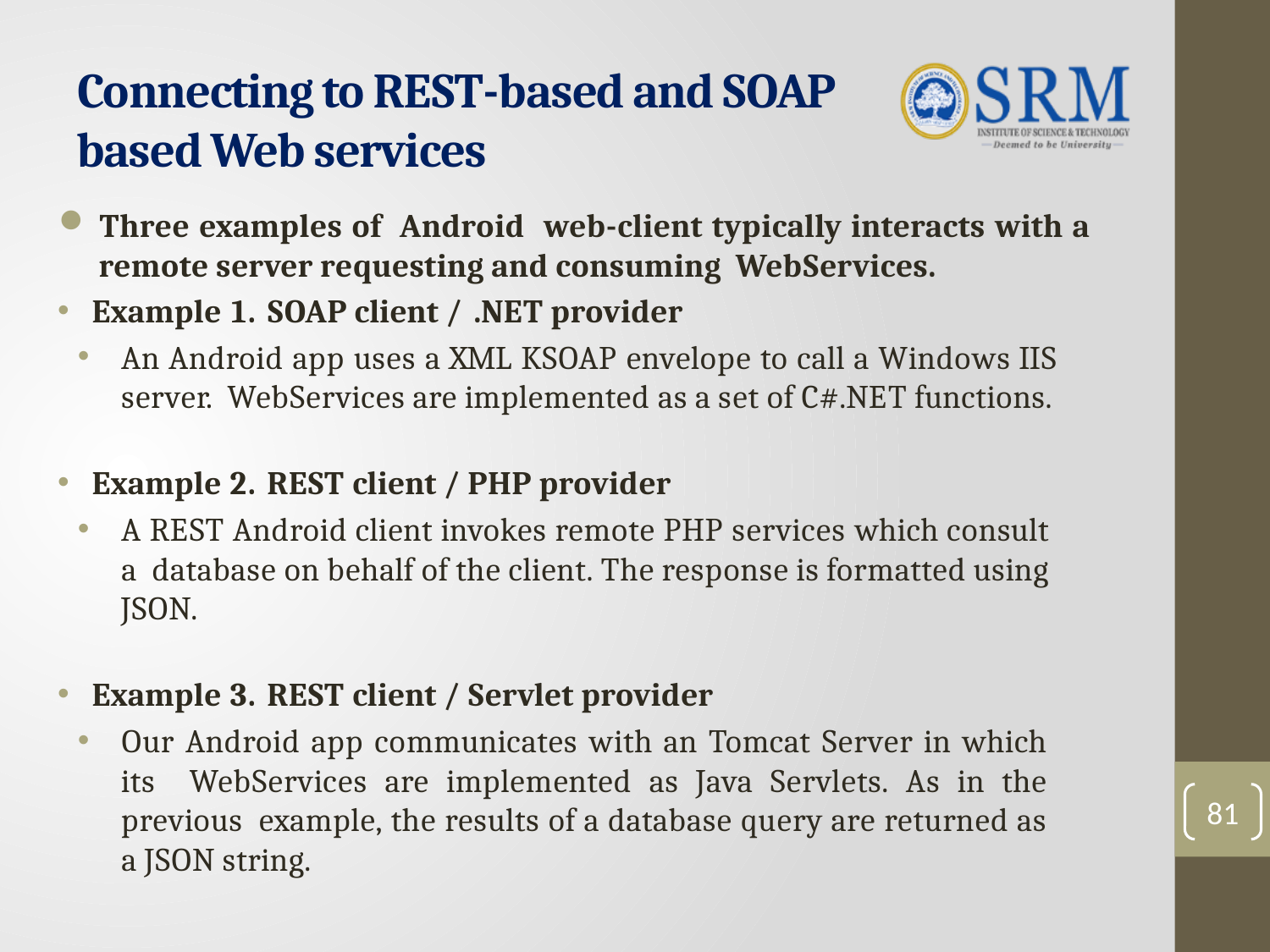

# Connecting to REST-based and SOAP based Web services
Three examples of  Android  web-client typically interacts with a remote server requesting and consuming  WebServices.
Example 1. SOAP client / .NET provider
An Android app uses a XML KSOAP envelope to call a Windows IIS server.  WebServices are implemented as a set of C#.NET functions.

Example 2. REST client / PHP provider
A REST Android client invokes remote PHP services which consult a  database on behalf of the client. The response is formatted using JSON.

Example 3. REST client / Servlet provider
Our Android app communicates with an Tomcat Server in which its  WebServices are implemented as Java Servlets. As in the previous  example, the results of a database query are returned as a JSON string.

81